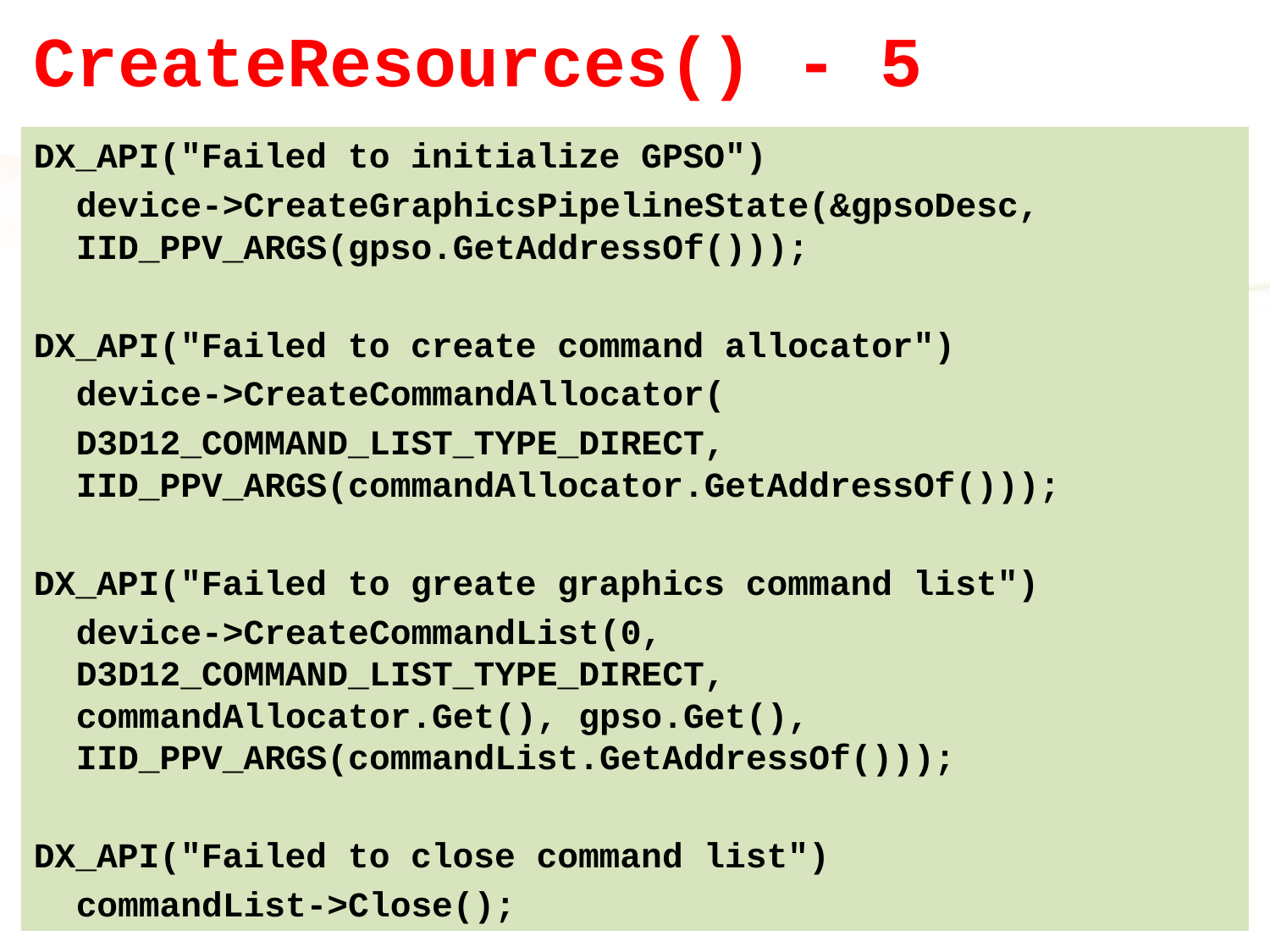

# CreateResources() - 5
DX_API("Failed to initialize GPSO")
	device->CreateGraphicsPipelineState(&gpsoDesc, 	IID_PPV_ARGS(gpso.GetAddressOf()));

DX_API("Failed to create command allocator")
	device->CreateCommandAllocator(
		D3D12_COMMAND_LIST_TYPE_DIRECT, 	IID_PPV_ARGS(commandAllocator.GetAddressOf()));

DX_API("Failed to greate graphics command list")
	device->CreateCommandList(0, 	D3D12_COMMAND_LIST_TYPE_DIRECT, 	commandAllocator.Get(), gpso.Get(), 	IID_PPV_ARGS(commandList.GetAddressOf()));

DX_API("Failed to close command list")
	commandList->Close();